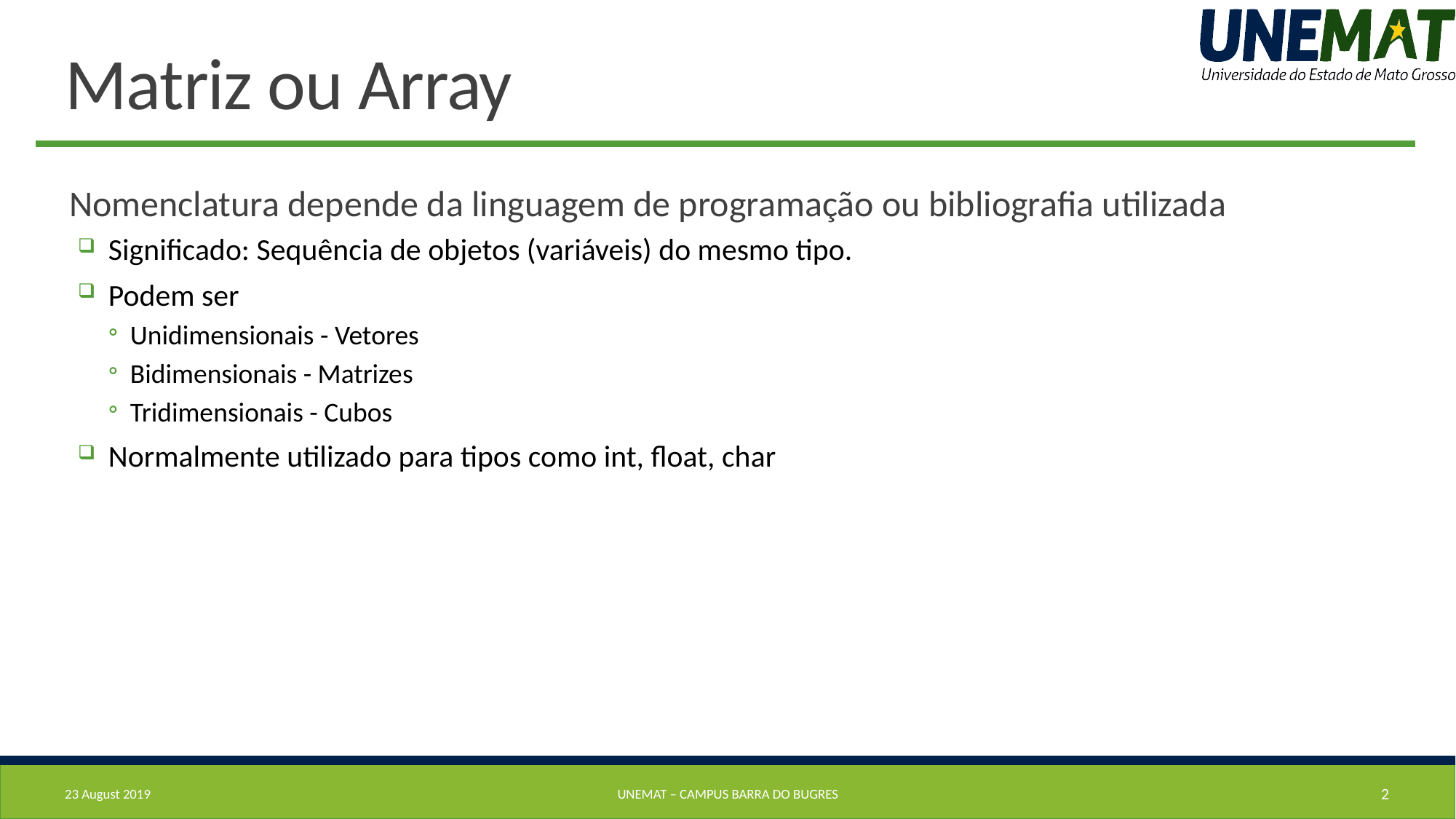

# Matriz ou Array
Nomenclatura depende da linguagem de programação ou bibliografia utilizada
Significado: Sequência de objetos (variáveis) do mesmo tipo.
Podem ser
Unidimensionais - Vetores
Bidimensionais - Matrizes
Tridimensionais - Cubos
Normalmente utilizado para tipos como int, float, char
23 August 2019
UNEMAT – Campus barra do bugres
2